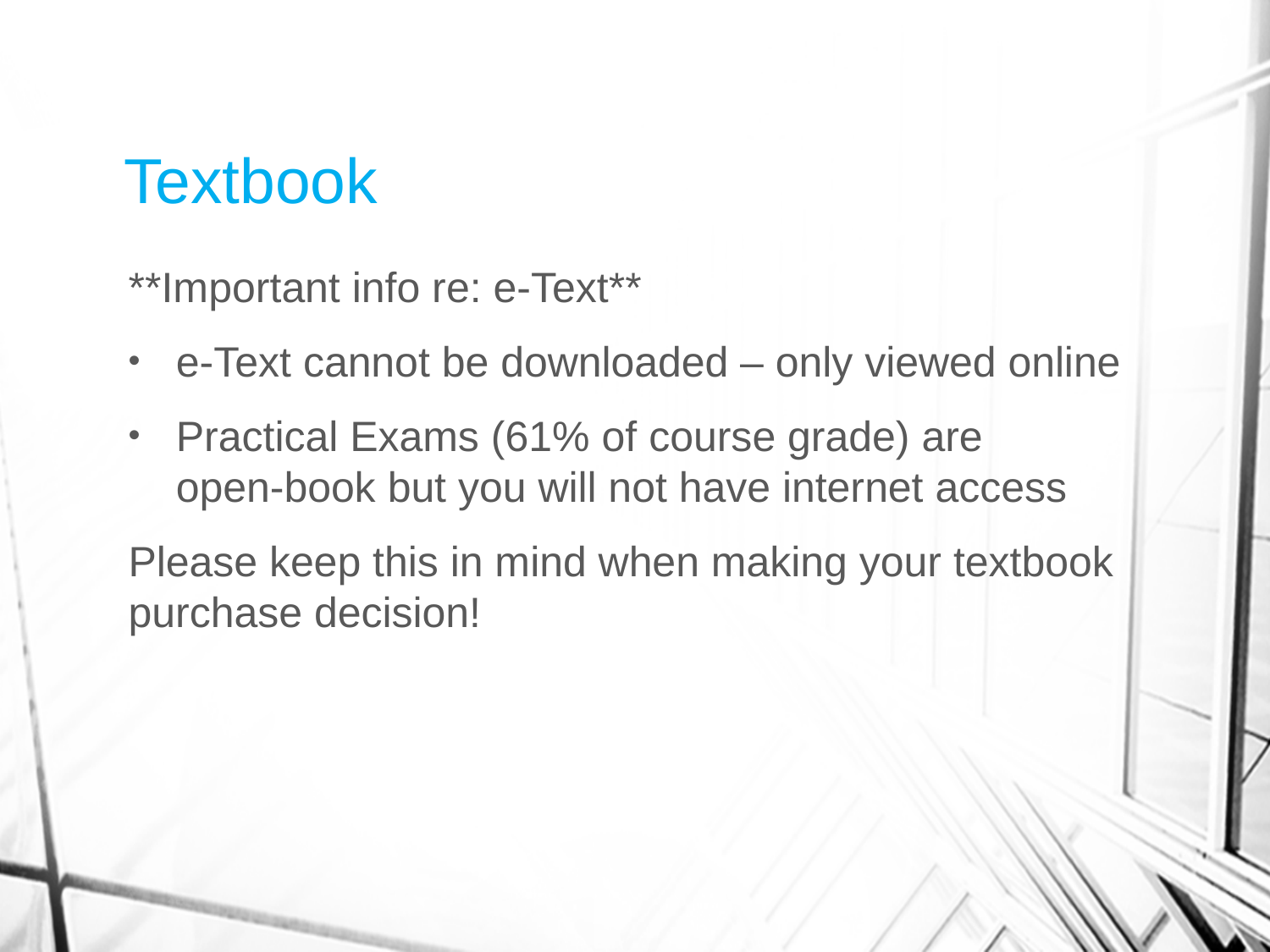

# Textbook
**Important info re: e-Text**
e-Text cannot be downloaded – only viewed online
Practical Exams (61% of course grade) are
open-book but you will not have internet access
Please keep this in mind when making your textbook purchase decision!